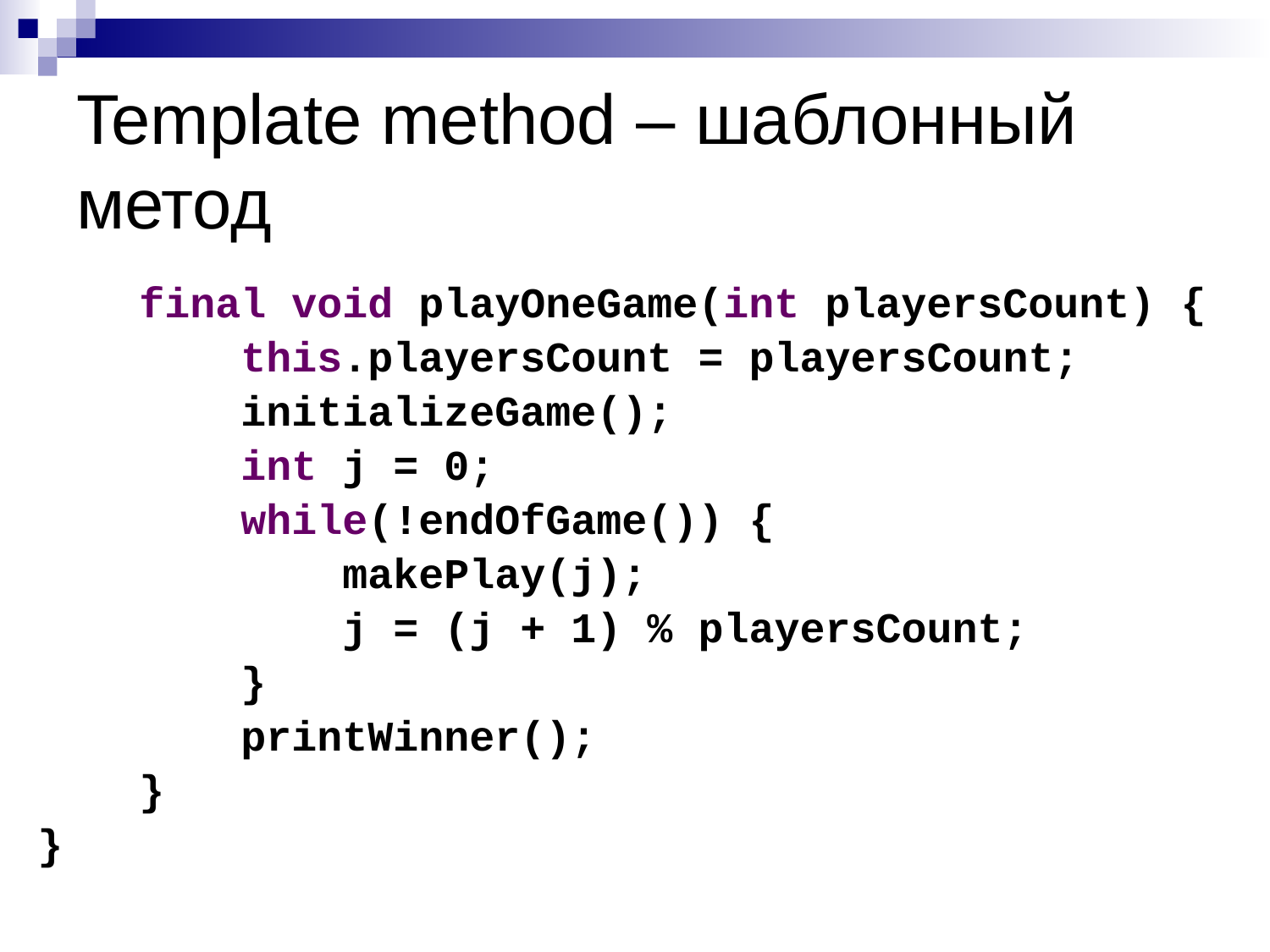

# Template method – шаблонный метод
    final void playOneGame(int playersCount) {
        this.playersCount = playersCount;
        initializeGame();
        int j = 0;
        while(!endOfGame()) {
            makePlay(j);
            j = (j + 1) % playersCount;
        }
        printWinner();
    }
}